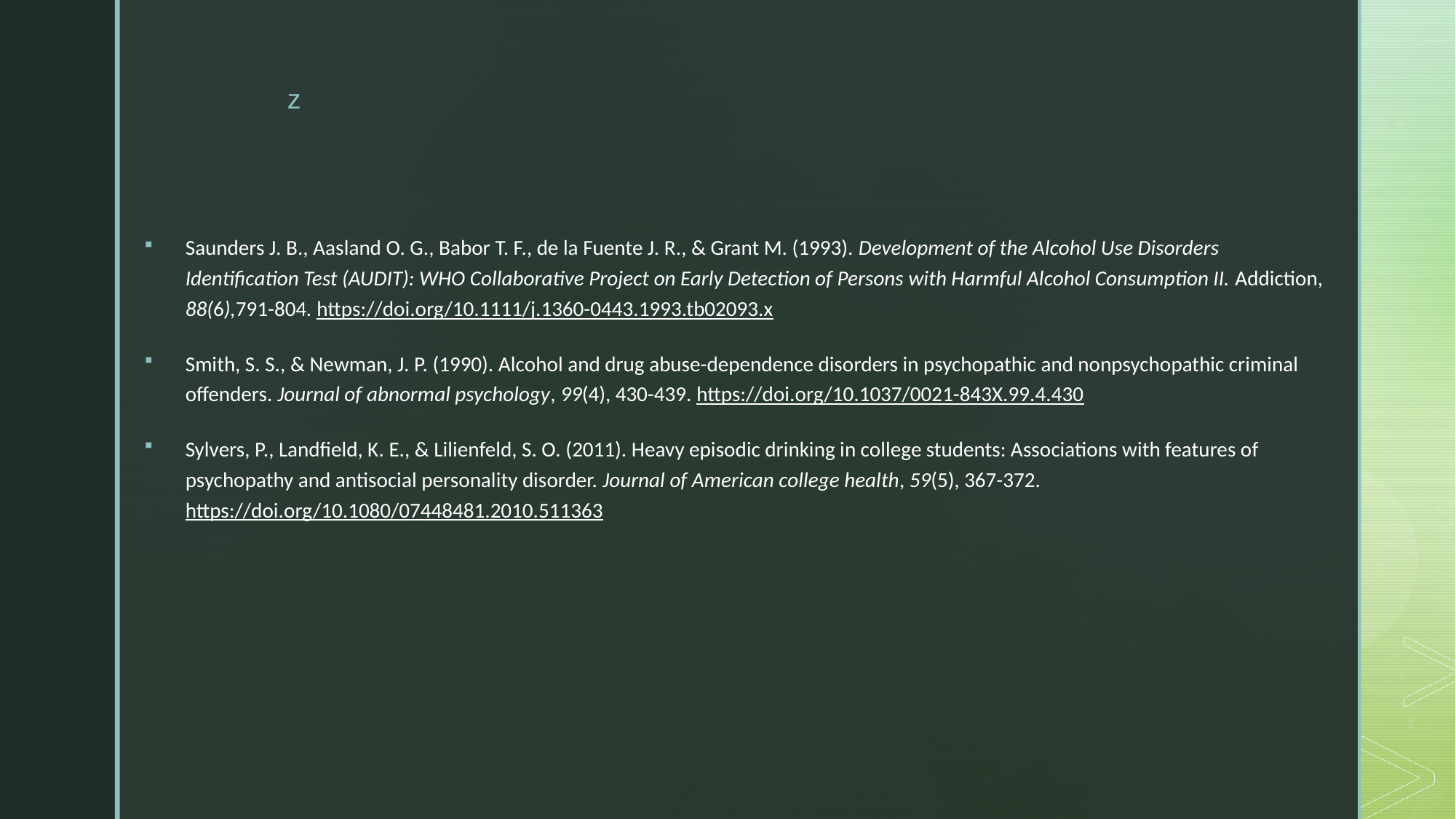

Saunders J. B., Aasland O. G., Babor T. F., de la Fuente J. R., & Grant M. (1993). Development of the Alcohol Use Disorders Identification Test (AUDIT): WHO Collaborative Project on Early Detection of Persons with Harmful Alcohol Consumption II. Addiction, 88(6),791-804. https://doi.org/10.1111/j.1360-0443.1993.tb02093.x
Smith, S. S., & Newman, J. P. (1990). Alcohol and drug abuse-dependence disorders in psychopathic and nonpsychopathic criminal offenders. Journal of abnormal psychology, 99(4), 430-439. https://doi.org/10.1037/0021-843X.99.4.430
Sylvers, P., Landfield, K. E., & Lilienfeld, S. O. (2011). Heavy episodic drinking in college students: Associations with features of psychopathy and antisocial personality disorder. Journal of American college health, 59(5), 367-372. https://doi.org/10.1080/07448481.2010.511363